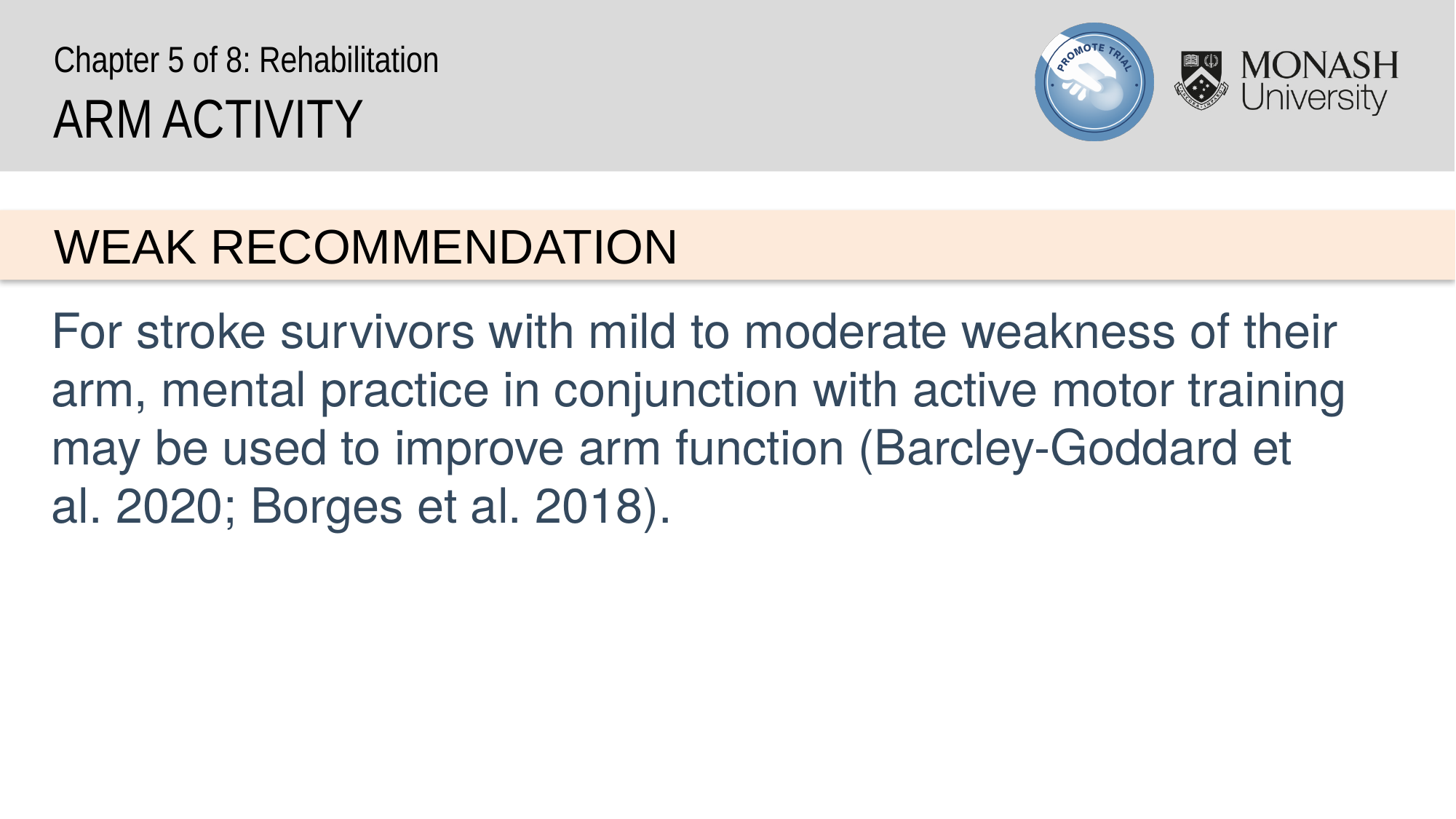

Chapter 5 of 8: Rehabilitation
ARM ACTIVITY

WEAK RECOMMENDATION

For stroke survivors with mild to moderate weakness of their arm, mental practice in conjunction with active motor training may be used to improve arm function (Barcley-Goddard et al. 2020; Borges et al. 2018).